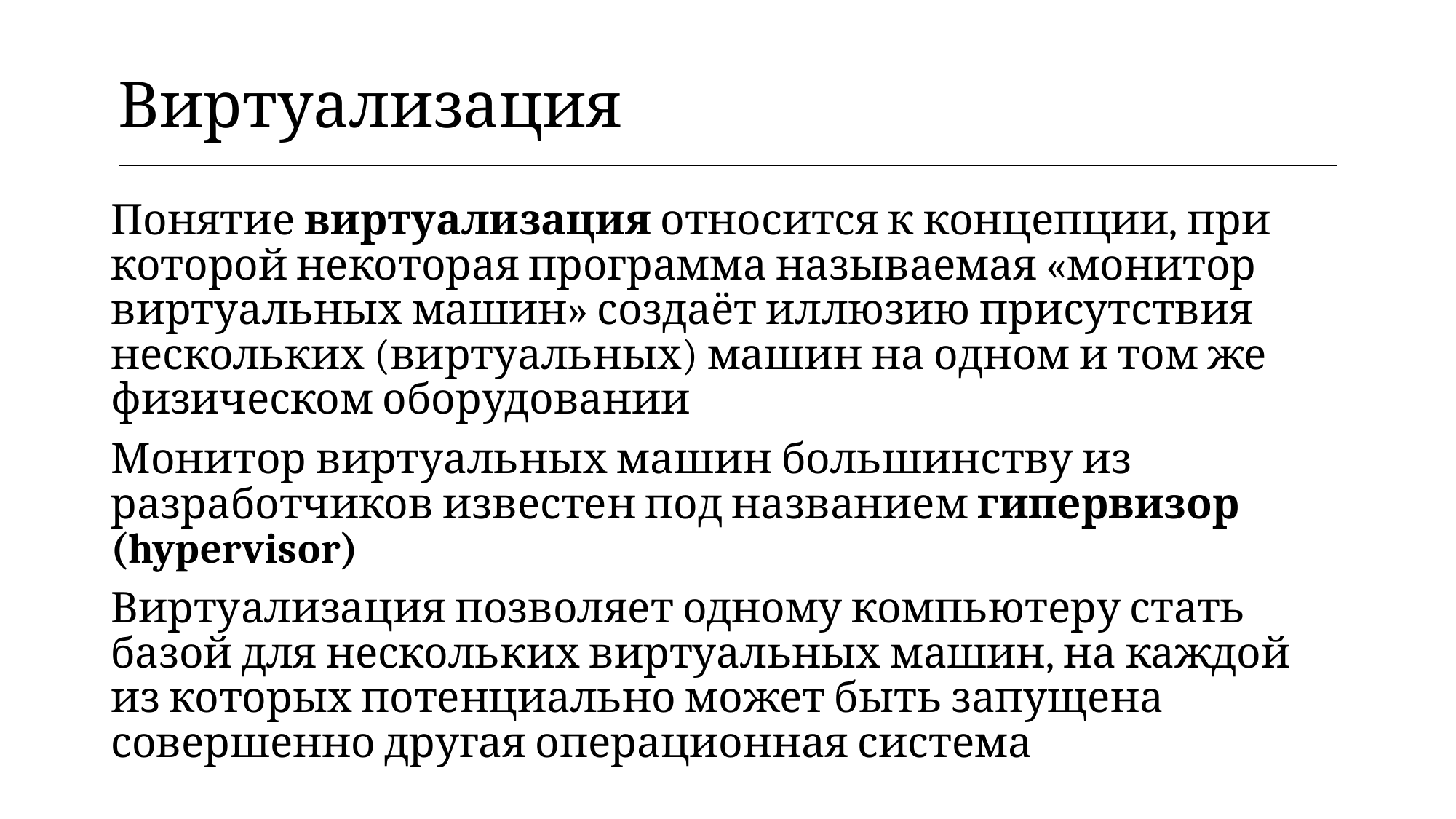

| Виртуализация |
| --- |
Понятие виртуализация относится к концепции, при которой некоторая программа называемая «монитор виртуальных машин» создаёт иллюзию присутствия нескольких (виртуальных) машин на одном и том же физическом оборудовании
Монитор виртуальных машин большинству из разработчиков известен под названием гипервизор (hypervisor)
Виртуализация позволяет одному компьютеру стать базой для нескольких виртуальных машин, на каждой из которых потенциально может быть запущена совершенно другая операционная система